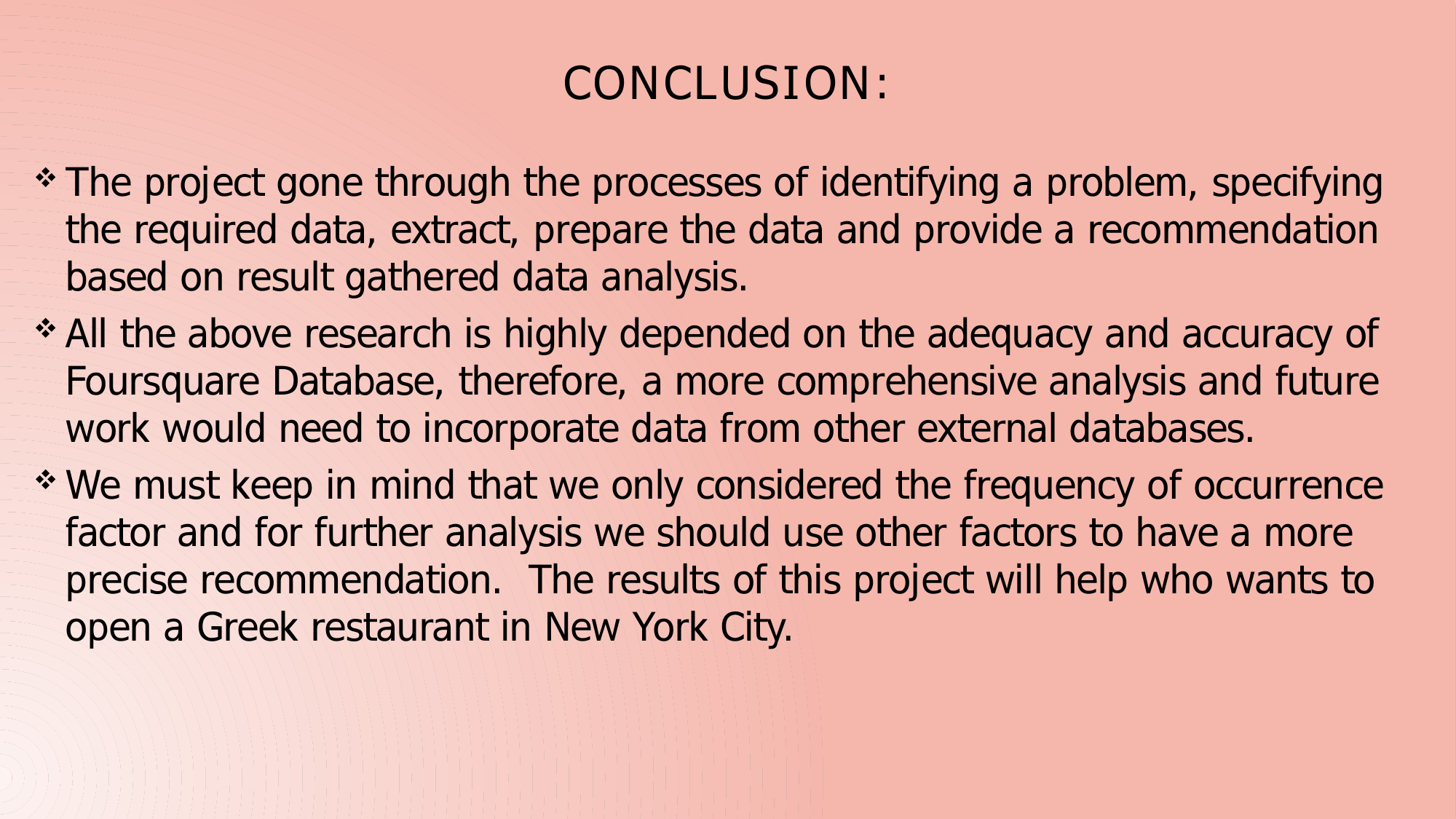

# Conclusion:
The project gone through the processes of identifying a problem, specifying the required data, extract, prepare the data and provide a recommendation based on result gathered data analysis.
All the above research is highly depended on the adequacy and accuracy of Foursquare Database, therefore, a more comprehensive analysis and future work would need to incorporate data from other external databases.
We must keep in mind that we only considered the frequency of occurrence factor and for further analysis we should use other factors to have a more precise recommendation.  The results of this project will help who wants to open a Greek restaurant in New York City.